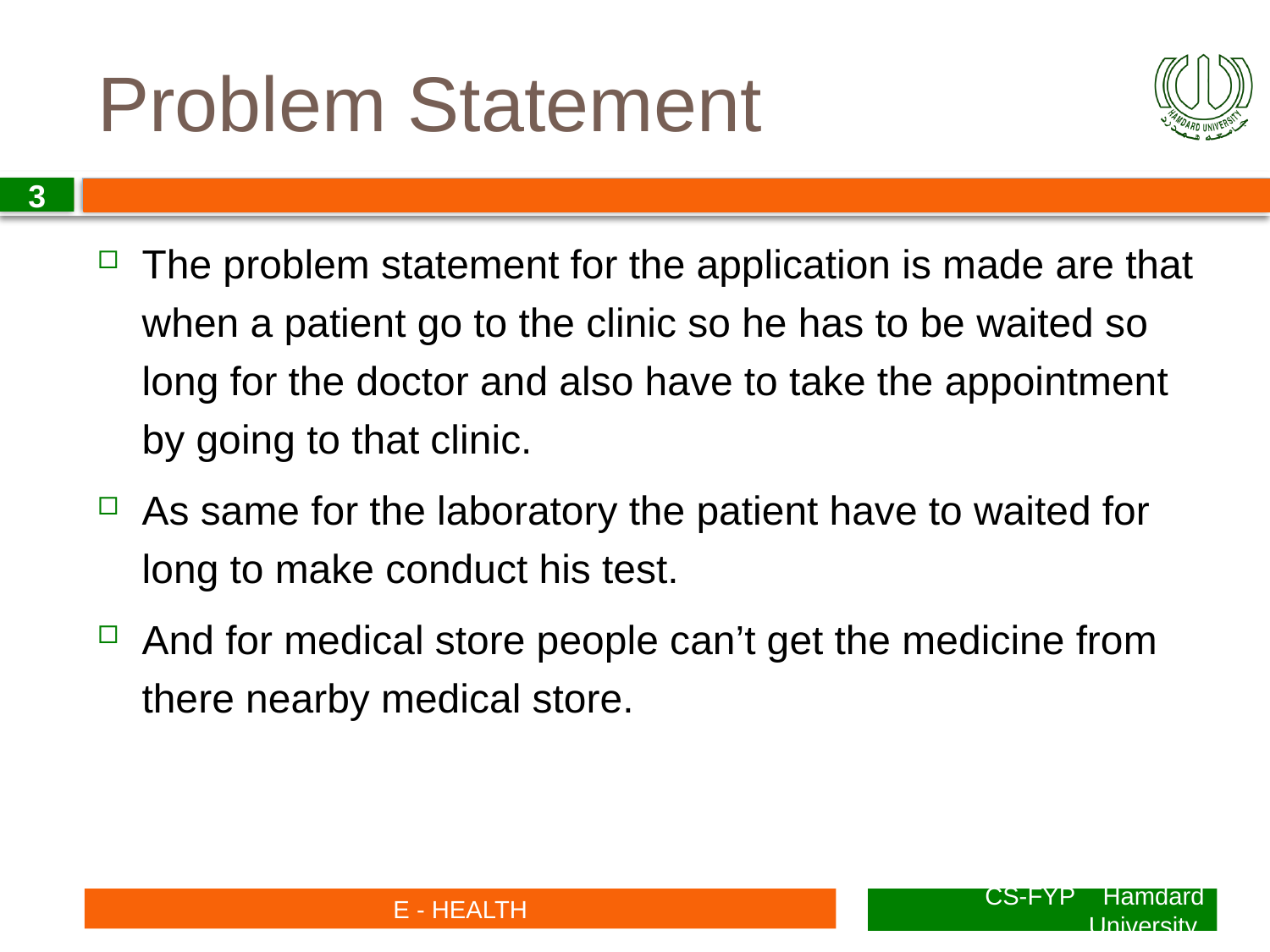

# Problem Statement
3
The problem statement for the application is made are that when a patient go to the clinic so he has to be waited so long for the doctor and also have to take the appointment by going to that clinic.
As same for the laboratory the patient have to waited for long to make conduct his test.
And for medical store people can’t get the medicine from there nearby medical store.
E - HEALTH
CS-FYP    Hamdard University